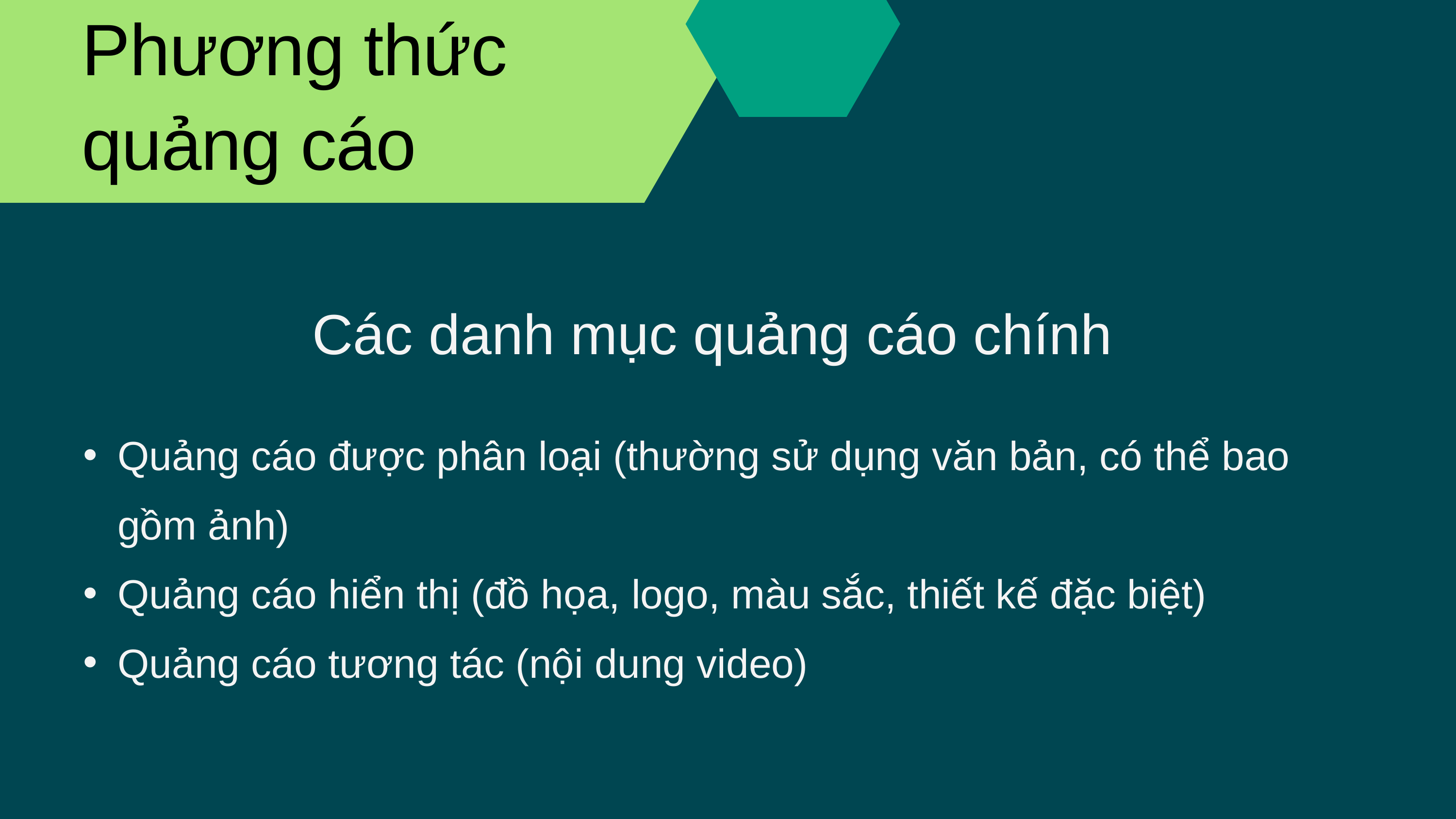

Phương thức quảng cáo
Các danh mục quảng cáo chính
Quảng cáo được phân loại (thường sử dụng văn bản, có thể bao gồm ảnh)
Quảng cáo hiển thị (đồ họa, logo, màu sắc, thiết kế đặc biệt)
Quảng cáo tương tác (nội dung video)